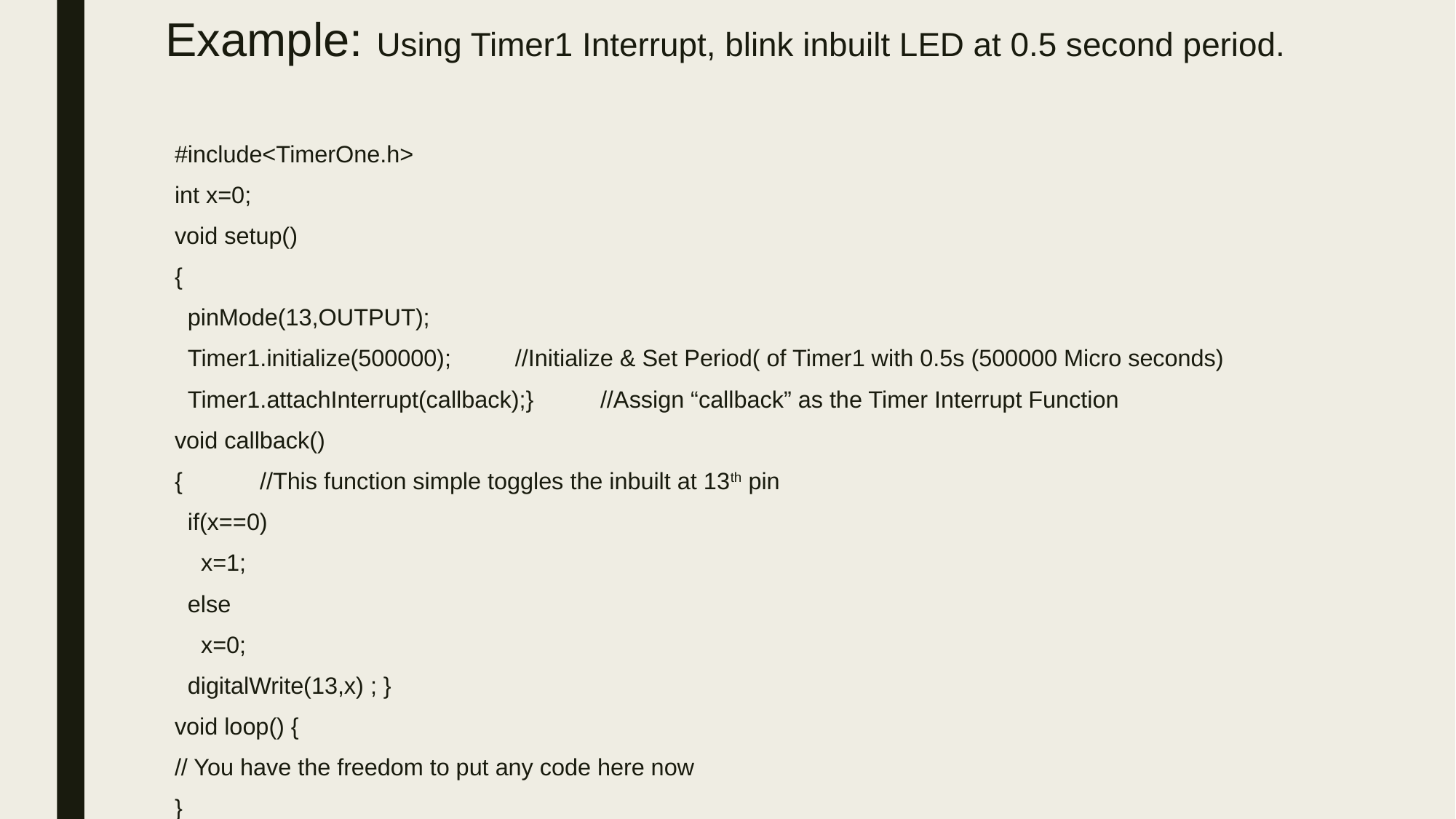

# Example: Using Timer1 Interrupt, blink inbuilt LED at 0.5 second period.
#include<TimerOne.h>
int x=0;
void setup()
{
  pinMode(13,OUTPUT);
  Timer1.initialize(500000);	//Initialize & Set Period( of Timer1 with 0.5s (500000 Micro seconds)
  Timer1.attachInterrupt(callback);}	//Assign “callback” as the Timer Interrupt Function
void callback()
{		//This function simple toggles the inbuilt at 13th pin
  if(x==0)
    x=1;
  else
    x=0;
  digitalWrite(13,x) ; }
void loop() {
// You have the freedom to put any code here now
}